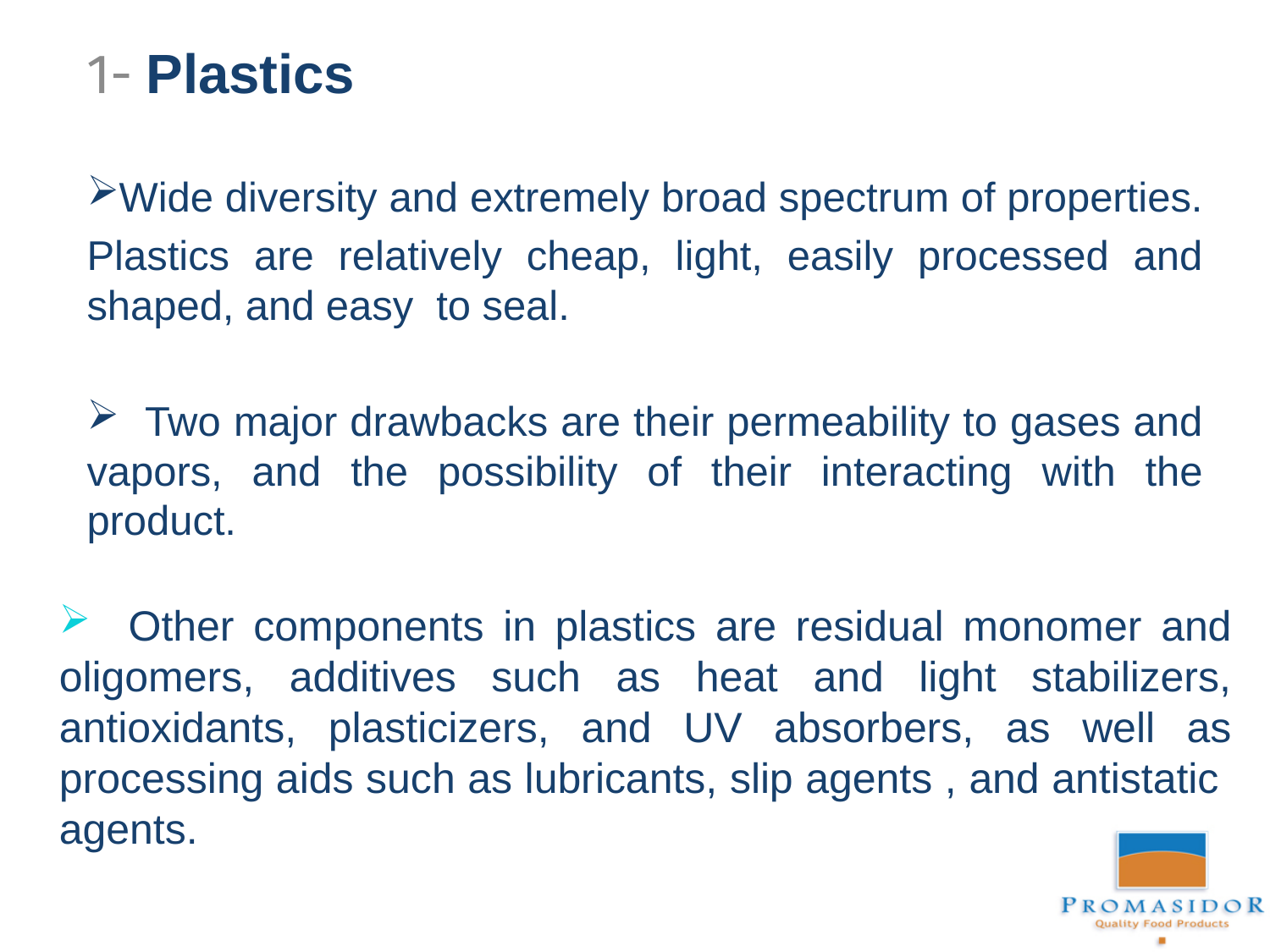

1- Plastics

Wide diversity and extremely broad spectrum of properties.
Plastics are relatively cheap, light, easily processed and shaped, and easy  to seal.

  Two major drawbacks are their permeability to gases and vapors, and the possibility of their interacting with the product.

  Other components in plastics are residual monomer and oligomers, additives such as heat and light stabilizers, antioxidants, plasticizers, and UV absorbers, as well as processing aids such as lubricants, slip agents , and antistatic  agents.